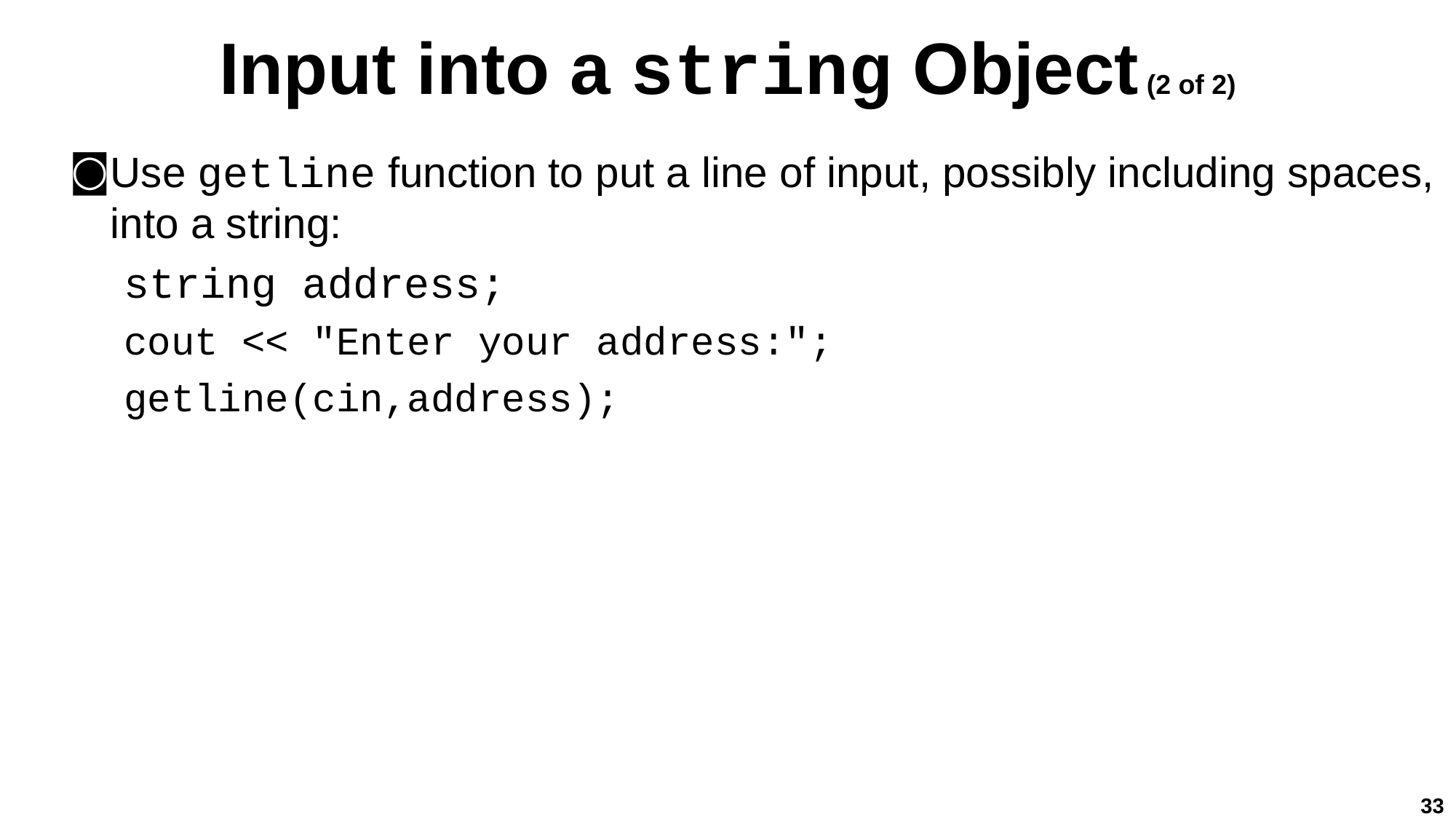

# Input into a string Object (2 of 2)
Use getline function to put a line of input, possibly including spaces, into a string:
string address;
cout << "Enter your address:";
getline(cin,address);
33